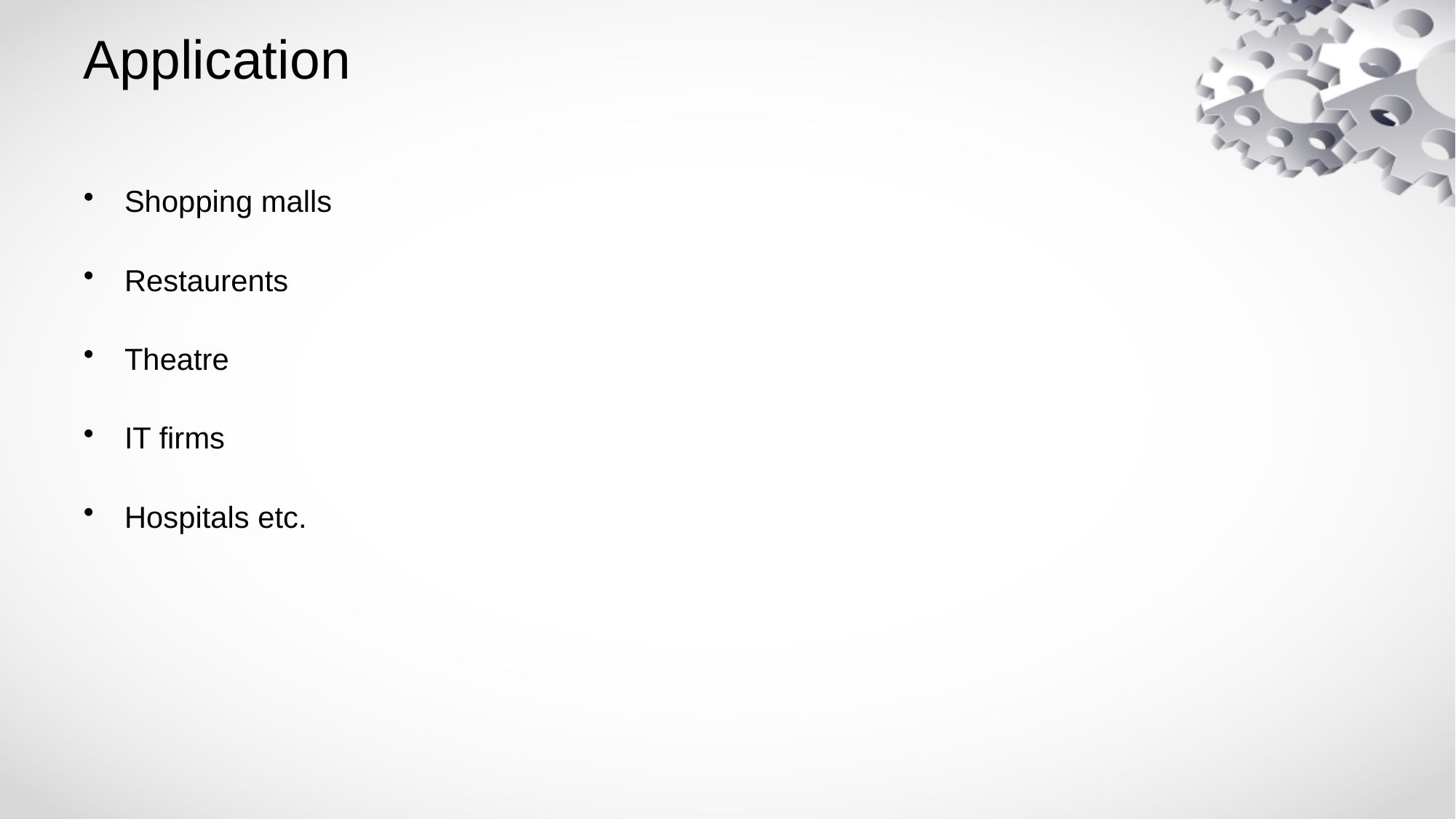

# Application
Shopping malls
Restaurents
Theatre
IT firms
Hospitals etc.